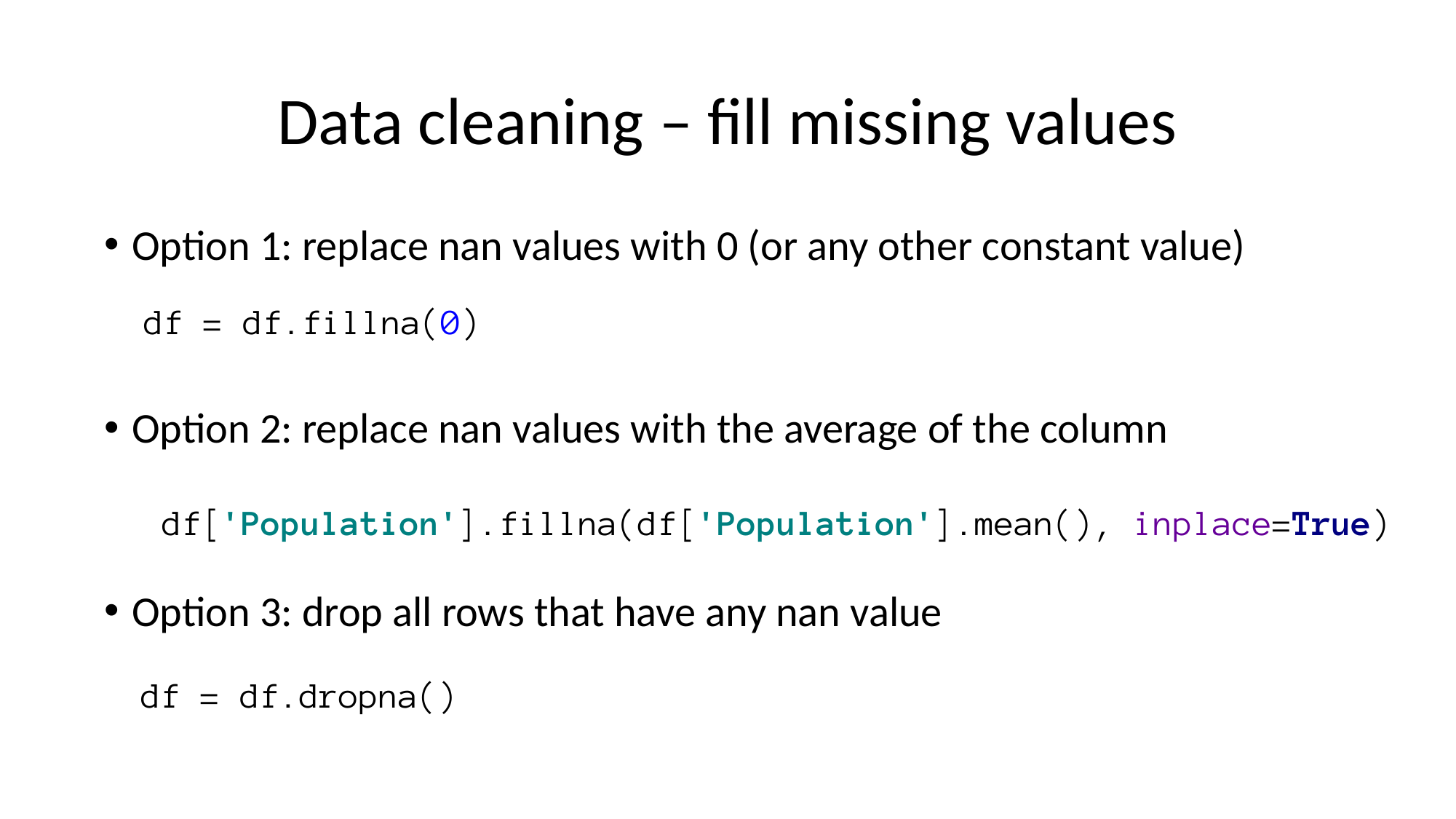

# Data cleaning – fill missing values
Option 1: replace nan values with 0 (or any other constant value)

Option 2: replace nan values with the average of the column

Option 3: drop all rows that have any nan value
df = df.fillna(0)
df['Population'].fillna(df['Population'].mean(), inplace=True)
df = df.dropna()
15